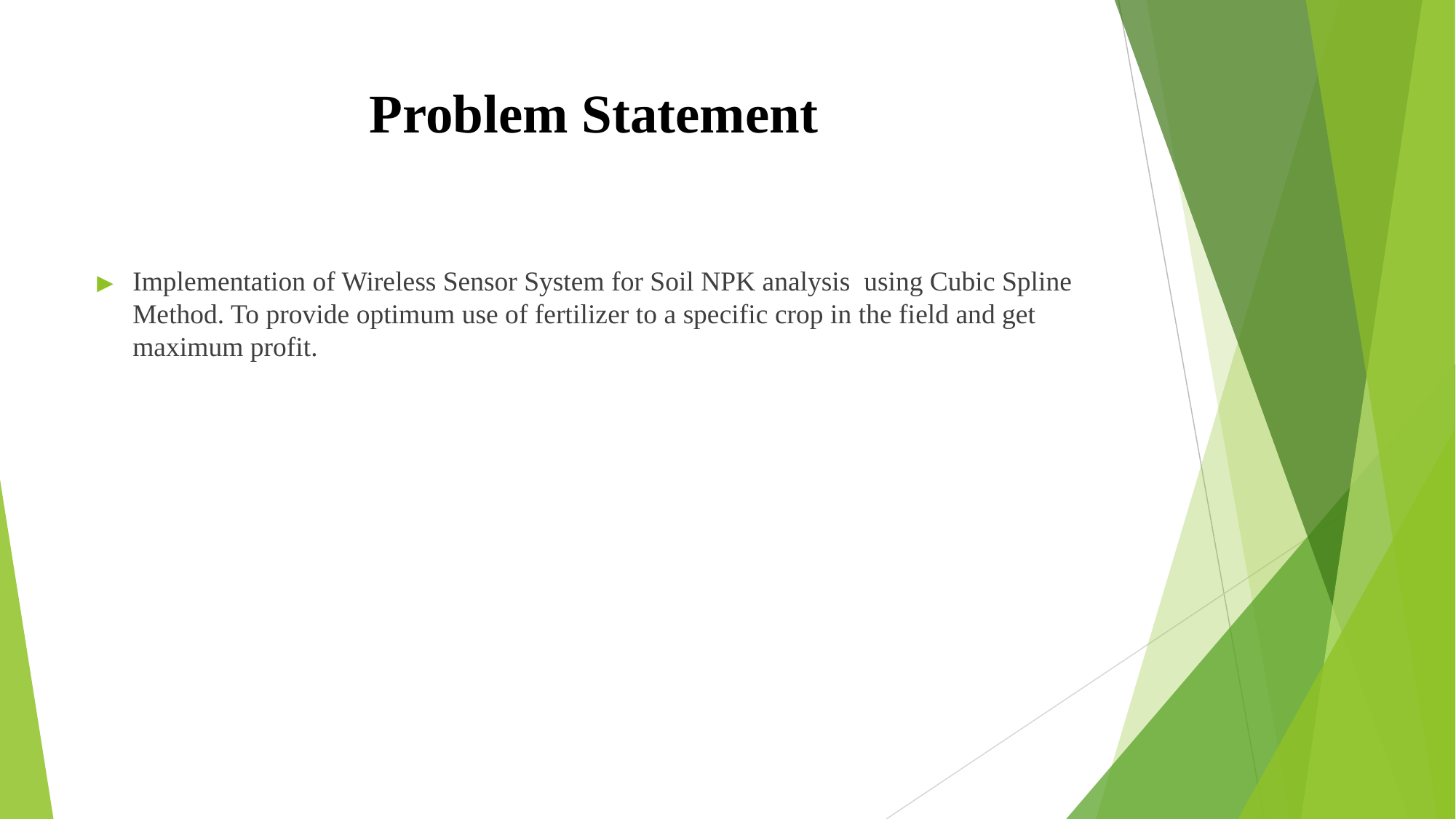

# Problem Statement
Implementation of Wireless Sensor System for Soil NPK analysis  using Cubic Spline Method. To provide optimum use of fertilizer to a specific crop in the field and get maximum profit.